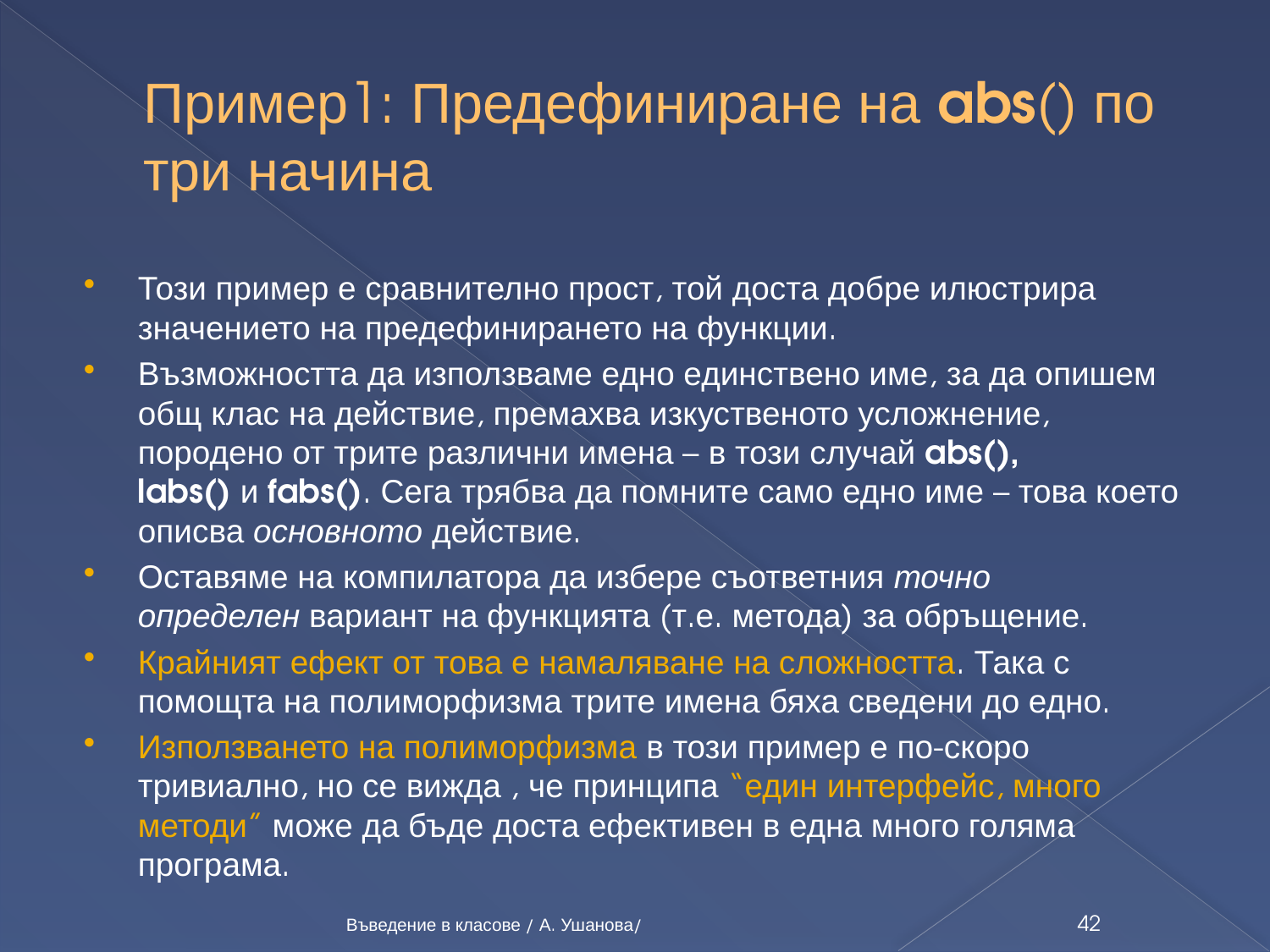

# Пример1: Предефиниране на abs() по три начина
Този пример е сравнително прост, той доста добре илюстрира значението на предефинирането на функции.
Възможността да използваме едно единствено име, за да опишем общ клас на действие, премахва изкуственото усложнение, породено от трите различни имена – в този случай abs(), labs() и fabs(). Сега трябва да помните само едно име – това което описва основното действие.
Оставяме на компилатора да избере съответния точно определен вариант на функцията (т.е. метода) за обръщение.
Крайният ефект от това е намаляване на сложността. Така с помощта на полиморфизма трите имена бяха сведени до едно.
Използването на полиморфизма в този пример е по-скоро тривиално, но се вижда , че принципа “един интерфейс, много методи” може да бъде доста ефективен в една много голяма програма.
Въведение в класове / А. Ушанова/
42